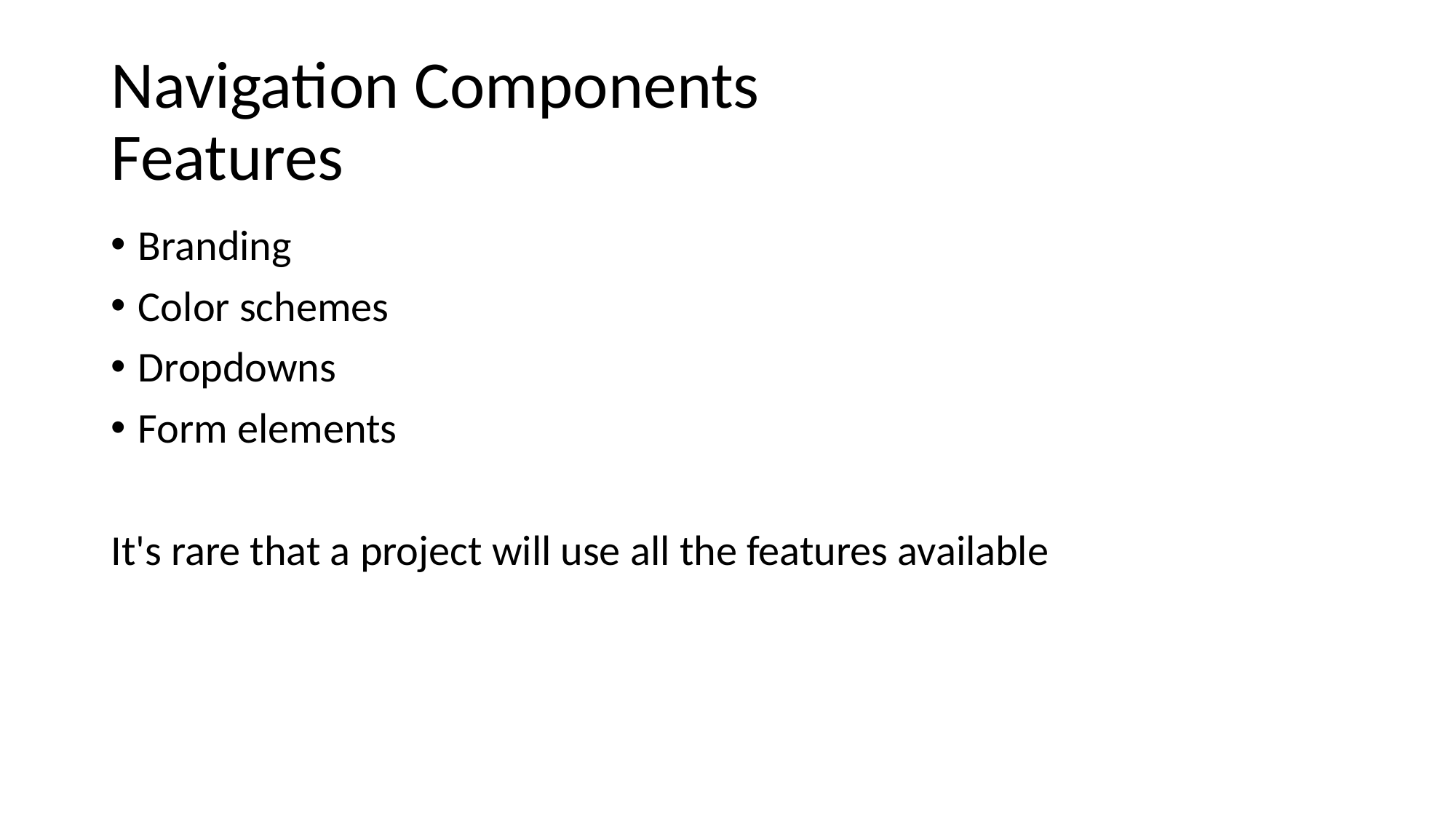

# Navigation Components Features
Branding
Color schemes
Dropdowns
Form elements

It's rare that a project will use all the features available